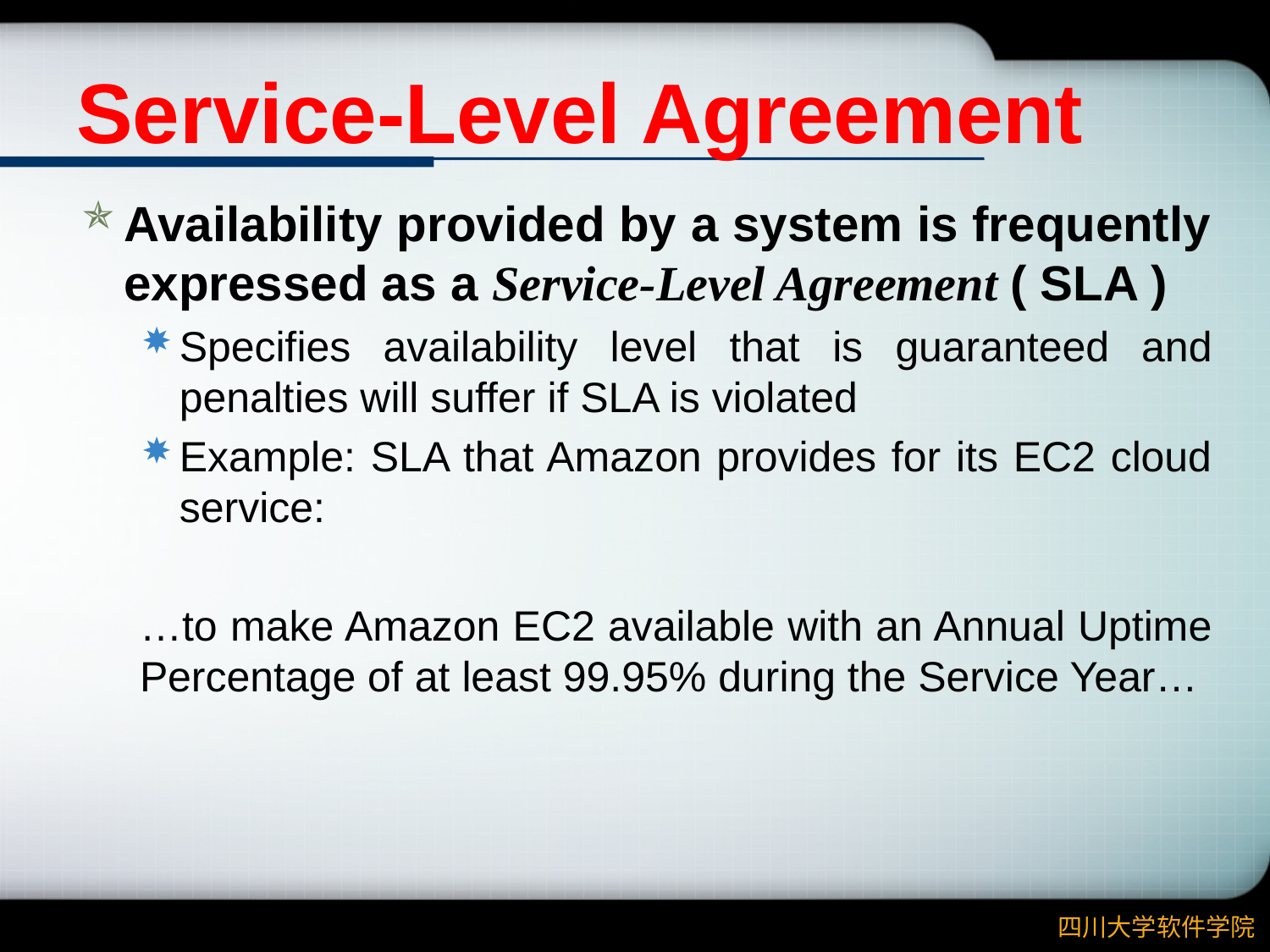

# Service-Level Agreement
Availability provided by a system is frequently expressed as a Service-Level Agreement ( SLA )
Specifies availability level that is guaranteed and penalties will suffer if SLA is violated
Example: SLA that Amazon provides for its EC2 cloud service:

…to make Amazon EC2 available with an Annual Uptime Percentage of at least 99.95% during the Service Year…